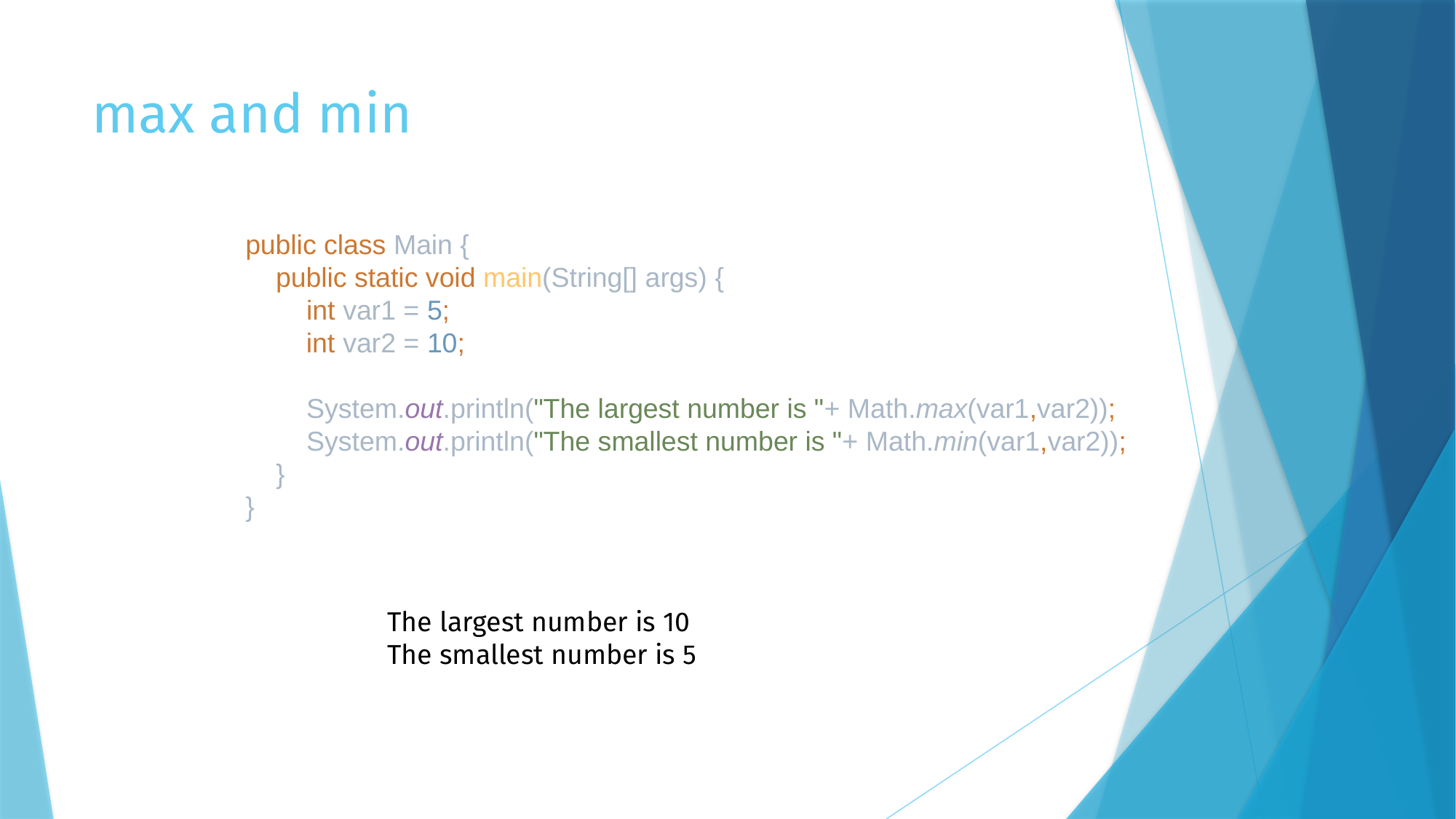

# max and min
public class Main {
    public static void main(String[] args) {
        int var1 = 5;
        int var2 = 10;
        System.out.println("The largest number is "+ Math.max(var1,var2));
        System.out.println("The smallest number is "+ Math.min(var1,var2));
    }
}
The largest number is 10
The smallest number is 5